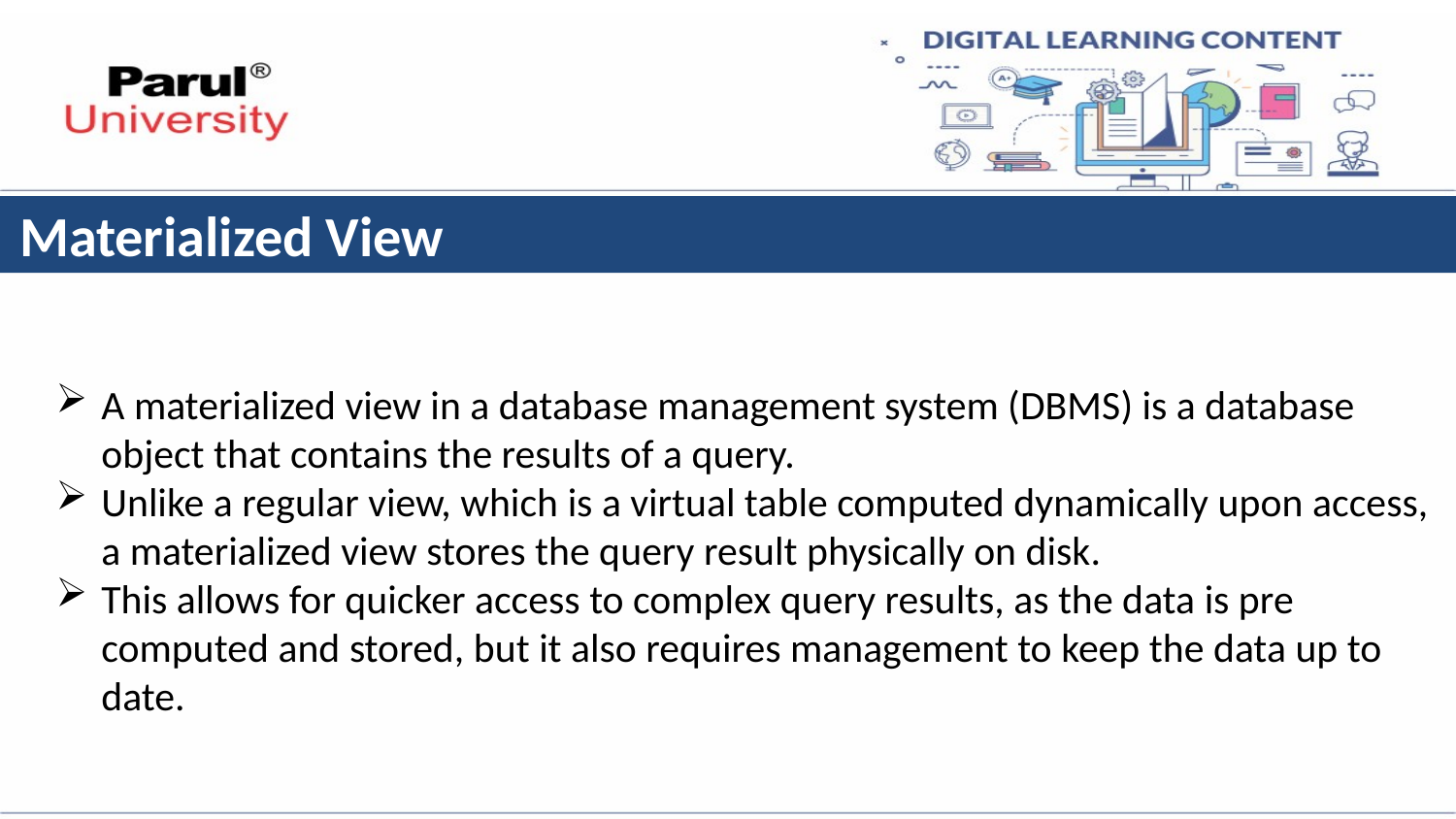

# Materialized View
A materialized view in a database management system (DBMS) is a database object that contains the results of a query.
Unlike a regular view, which is a virtual table computed dynamically upon access, a materialized view stores the query result physically on disk.
This allows for quicker access to complex query results, as the data is pre computed and stored, but it also requires management to keep the data up to date.